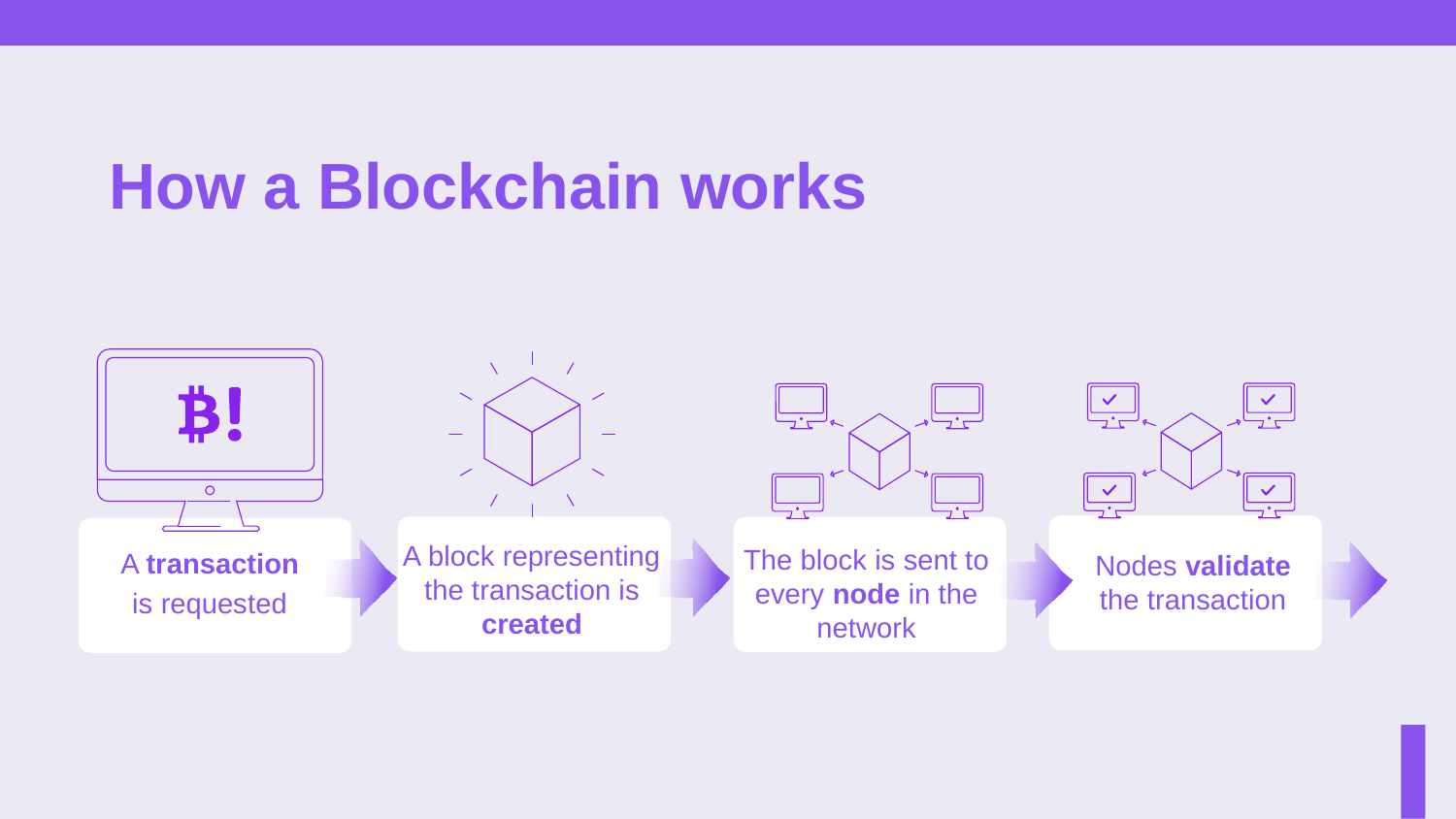

# How a Blockchain works

A block representing the transaction is created

The block is sent to every node in the network
A transaction
is requested
Nodes validate the transaction